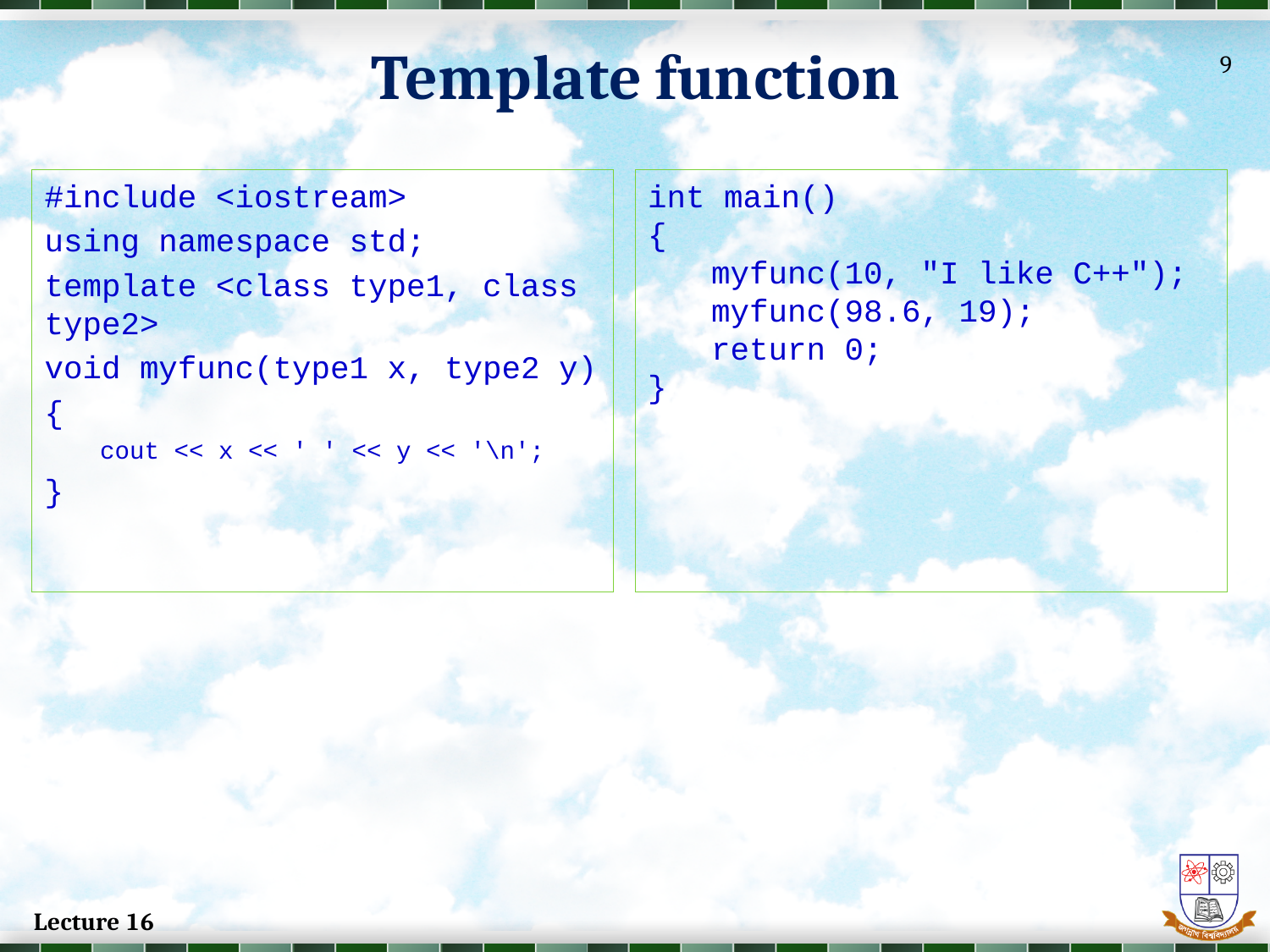

Template function
9
#include <iostream>
using namespace std;
template <class type1, class type2>
void myfunc(type1 x, type2 y)
{
cout << x << ' ' << y << '\n';
}

int main()
{
myfunc(10, "I like C++");
myfunc(98.6, 19);
return 0;
}